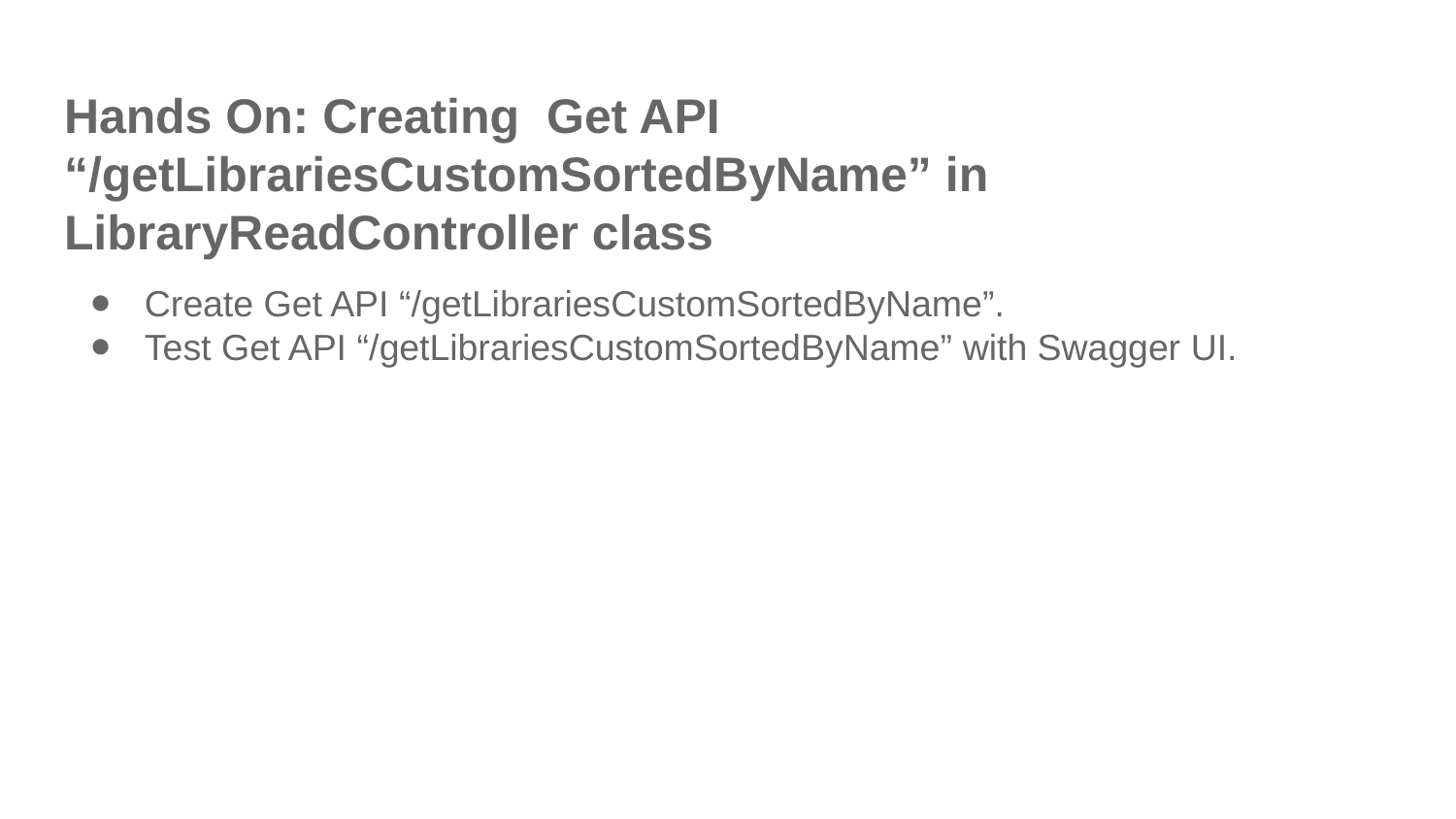

# Hands On: Creating  Get API “/getLibrariesCustomSortedByName” in LibraryReadController class
Create Get API “/getLibrariesCustomSortedByName”.
Test Get API “/getLibrariesCustomSortedByName” with Swagger UI.